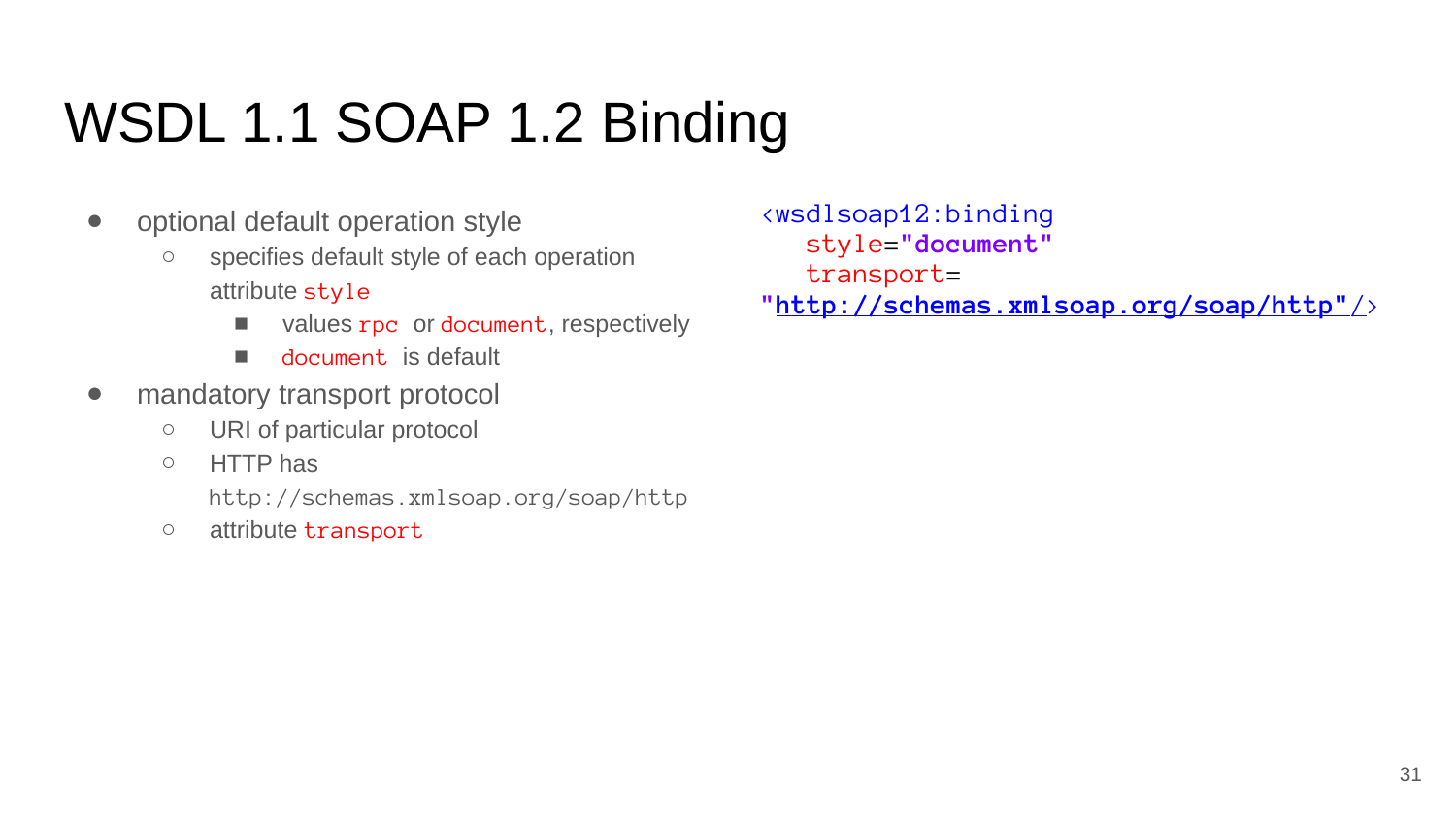

# WSDL 1.1 SOAP 1.2 Binding
optional default operation style
specifies default style of each operation attribute style
values rpc or document, respectively
document is default
mandatory transport protocol
URI of particular protocol
HTTP has http://schemas.xmlsoap.org/soap/http
attribute transport
<wsdlsoap12:binding
   style="document"
   transport=
"http://schemas.xmlsoap.org/soap/http"/>
31